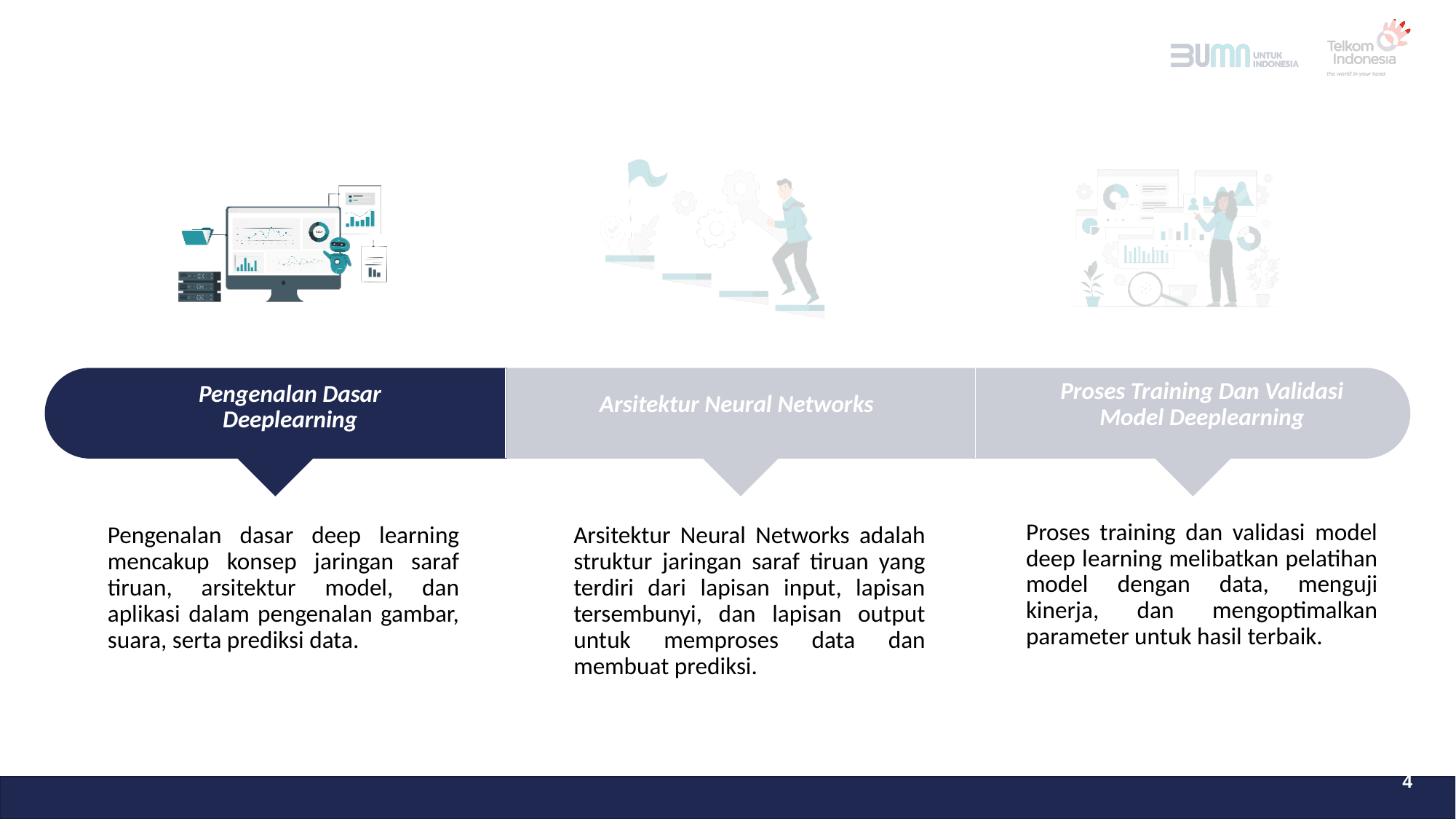

Arsitektur Neural Networks
Proses Training Dan Validasi Model Deeplearning
Pengenalan Dasar Deeplearning
Proses training dan validasi model deep learning melibatkan pelatihan model dengan data, menguji kinerja, dan mengoptimalkan parameter untuk hasil terbaik.
Pengenalan dasar deep learning mencakup konsep jaringan saraf tiruan, arsitektur model, dan aplikasi dalam pengenalan gambar, suara, serta prediksi data.
Arsitektur Neural Networks adalah struktur jaringan saraf tiruan yang terdiri dari lapisan input, lapisan tersembunyi, dan lapisan output untuk memproses data dan membuat prediksi.
4